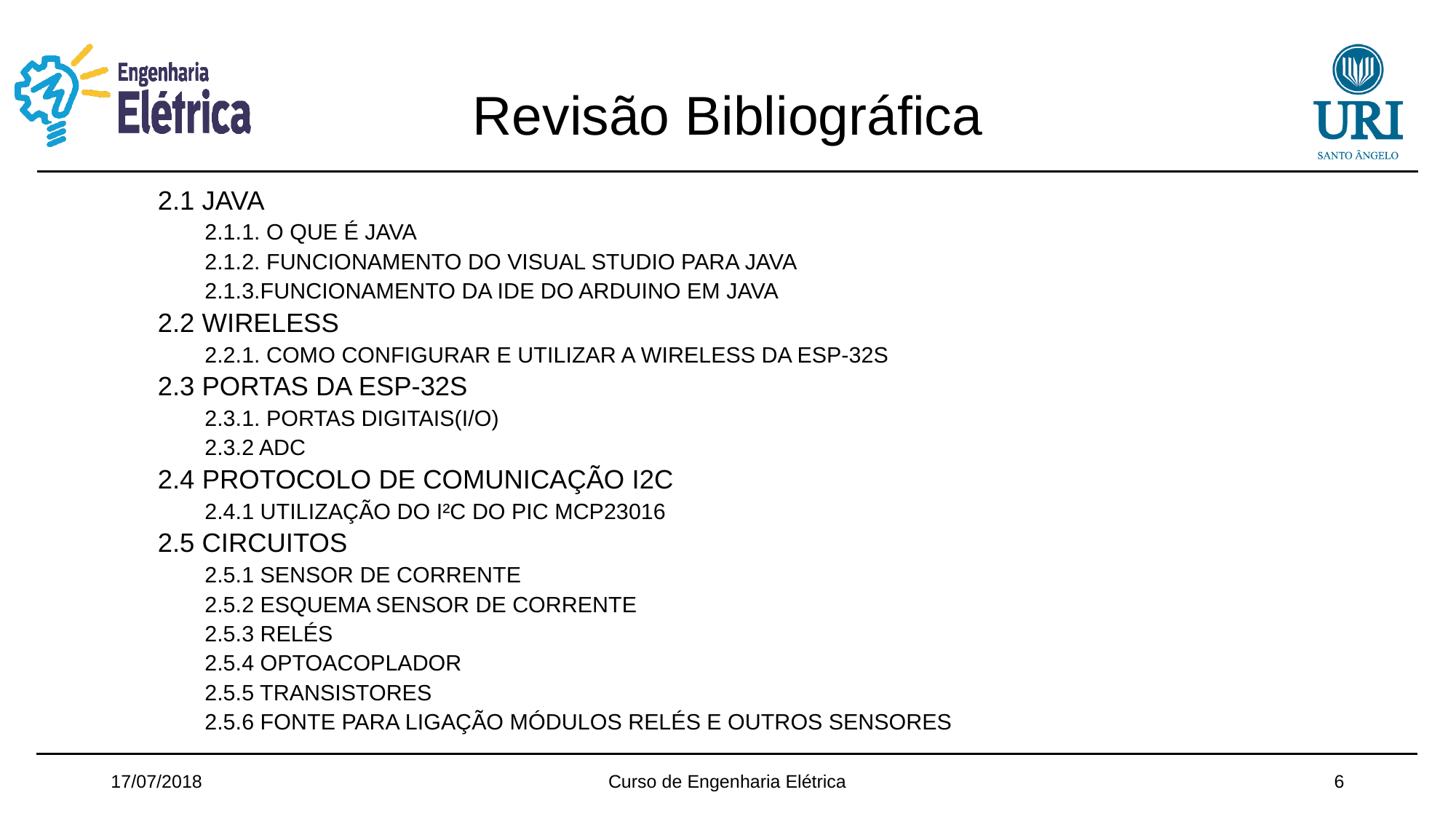

# Revisão Bibliográfica
2.1 Java
2.1.1. O que é Java
2.1.2. Funcionamento do Visual Studio para Java
2.1.3.Funcionamento da IDE do Arduino em Java
2.2 Wireless
2.2.1. Como configurar e utilizar a wireless da ESP-32S
2.3 Portas da Esp-32s
2.3.1. Portas Digitais(I/O)
2.3.2 ADC
2.4 PROTOCOLO DE COMUNICAÇÃO I2C
2.4.1 Utilização do I²C do PIC MCP23016
2.5 Circuitos
2.5.1 Sensor de Corrente
2.5.2 Esquema sensor de corrente
2.5.3 Relés
2.5.4 Optoacoplador
2.5.5 Transistores
2.5.6 Fonte para ligação módulos relés e outros sensores
17/07/2018
Curso de Engenharia Elétrica
6